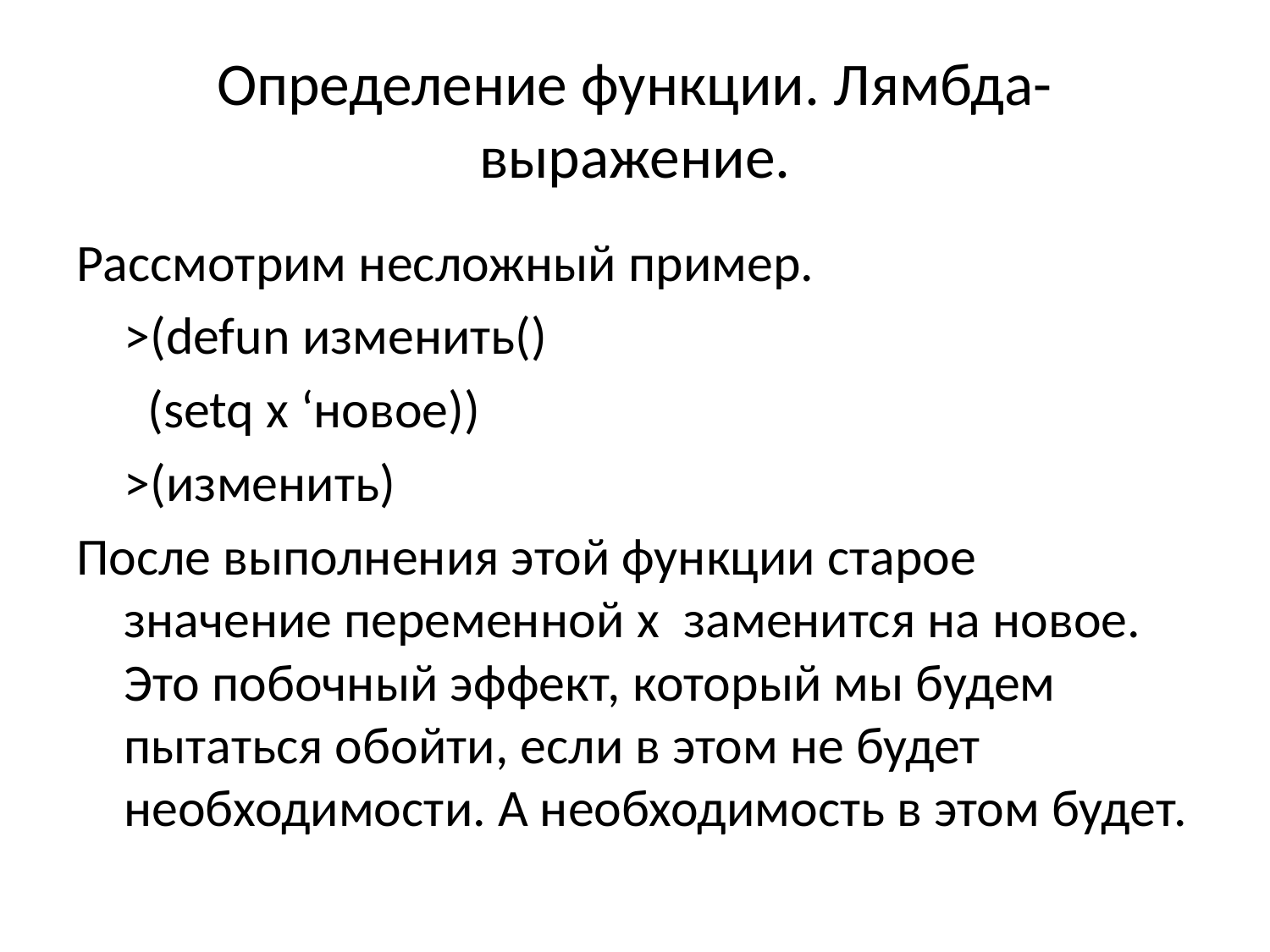

# Определение функции. Лямбда-выражение.
Рассмотрим несложный пример.
	>(defun изменить()
	  (setq x ‘новое))
	>(изменить)
После выполнения этой функции старое значение переменной x  заменится на новое. Это побочный эффект, который мы будем пытаться обойти, если в этом не будет необходимости. А необходимость в этом будет.